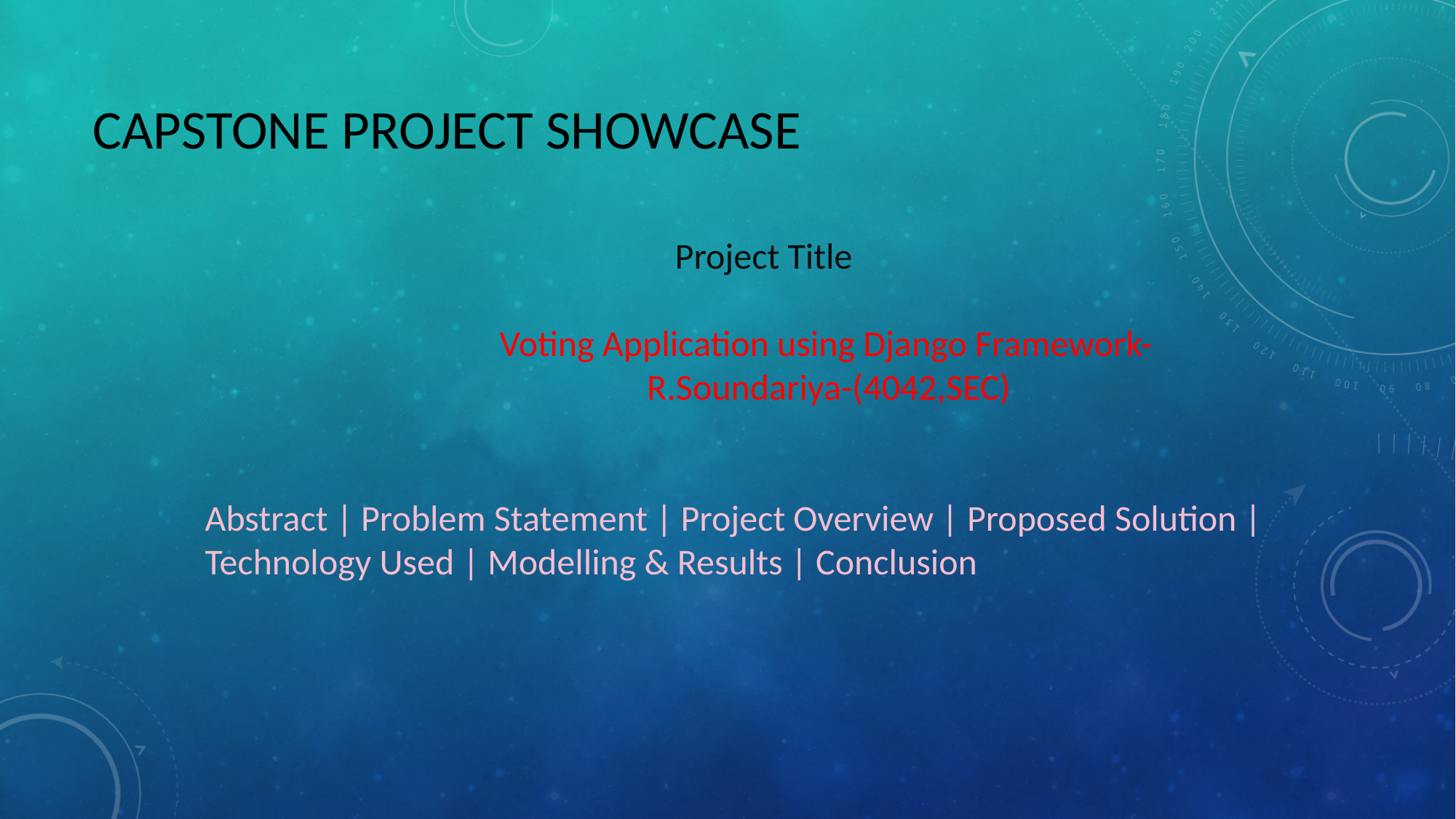

# CAPSTONE PROJECT SHOWCASE
                                                                            Project Title

                                    Voting Application using Django Framework-
                                                      R.Soundariya-(4042,SEC)

Abstract | Problem Statement | Project Overview | Proposed Solution | Technology Used | Modelling & Results | Conclusion